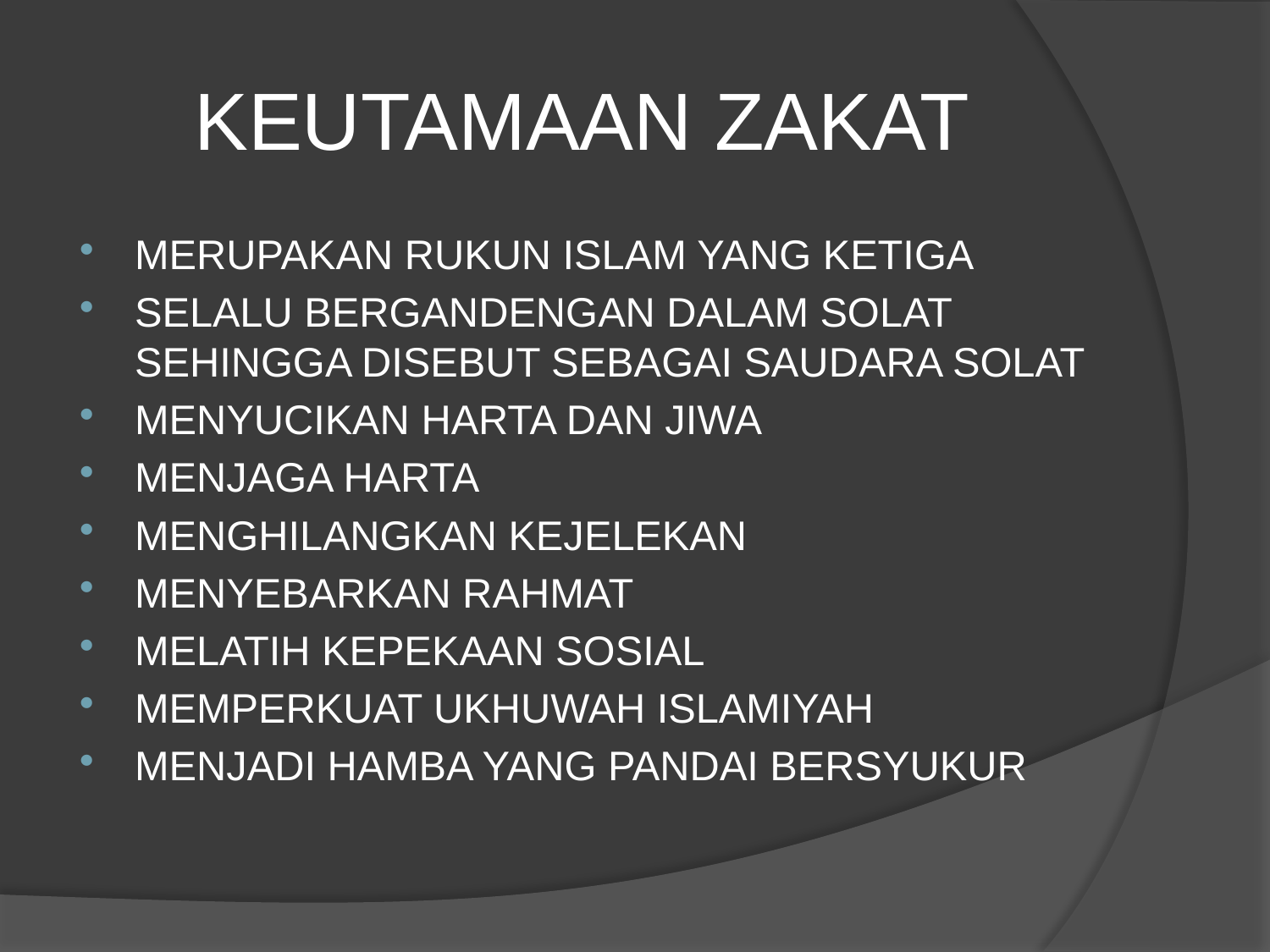

# KEUTAMAAN ZAKAT
MERUPAKAN RUKUN ISLAM YANG KETIGA
SELALU BERGANDENGAN DALAM SOLAT SEHINGGA DISEBUT SEBAGAI SAUDARA SOLAT
MENYUCIKAN HARTA DAN JIWA
MENJAGA HARTA
MENGHILANGKAN KEJELEKAN
MENYEBARKAN RAHMAT
MELATIH KEPEKAAN SOSIAL
MEMPERKUAT UKHUWAH ISLAMIYAH
MENJADI HAMBA YANG PANDAI BERSYUKUR